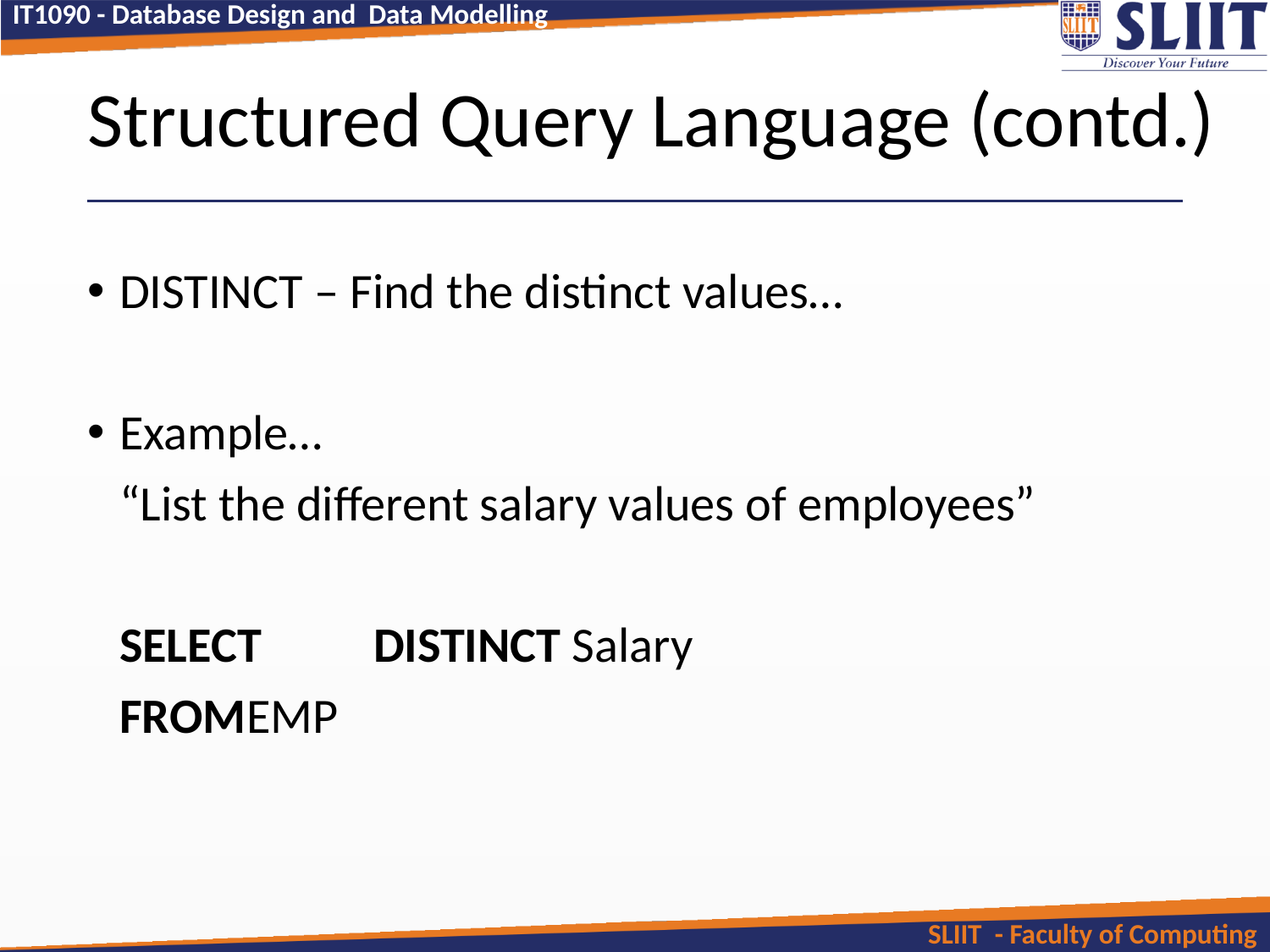

# Structured Query Language (contd.)
DISTINCT – Find the distinct values…

Example…
	“List the different salary values of employees”

	SELECT 	DISTINCT Salary
	FROM	EMP